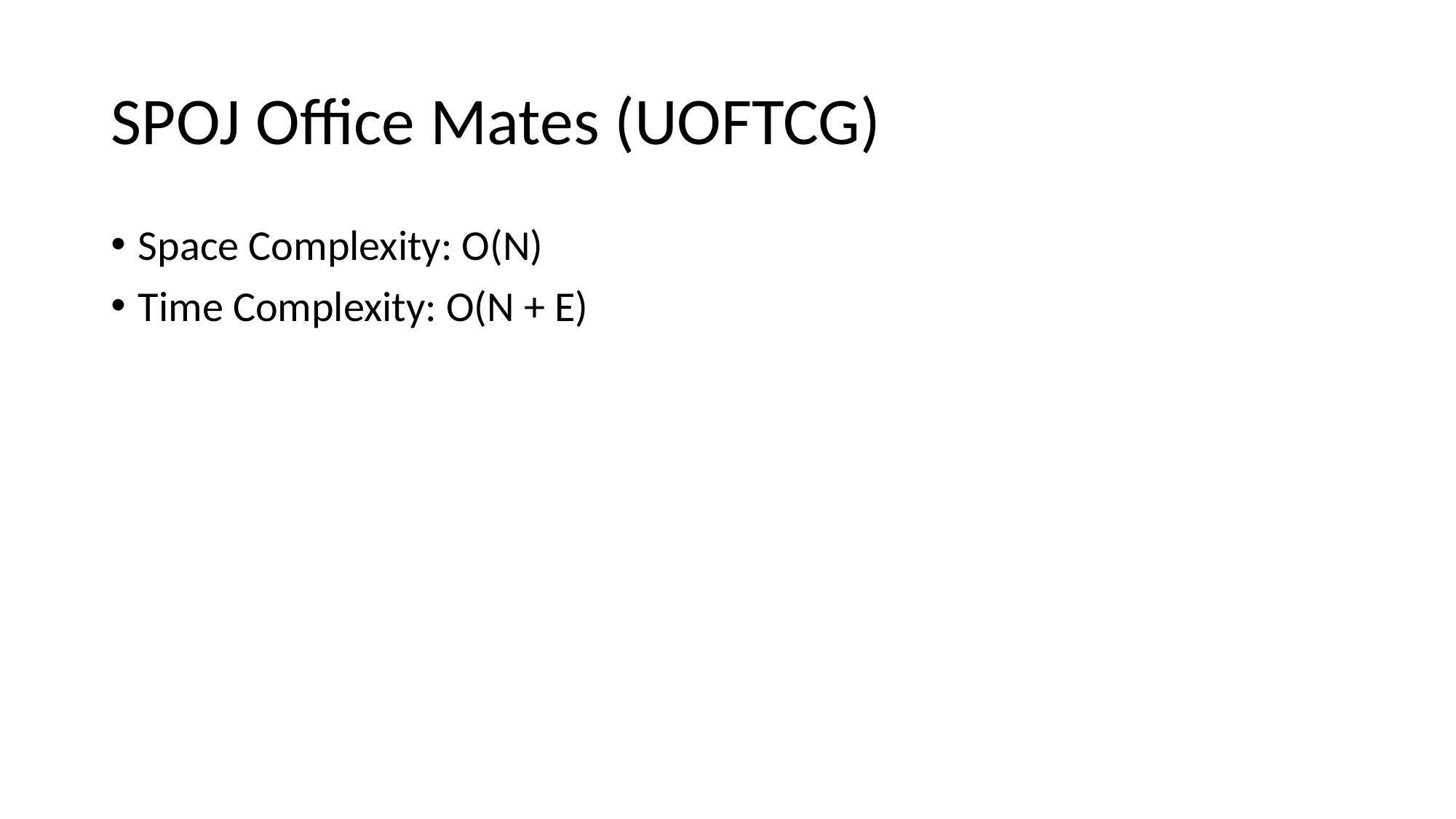

# SPOJ Office Mates (UOFTCG)
Space Complexity: O(N)
Time Complexity: O(N + E)